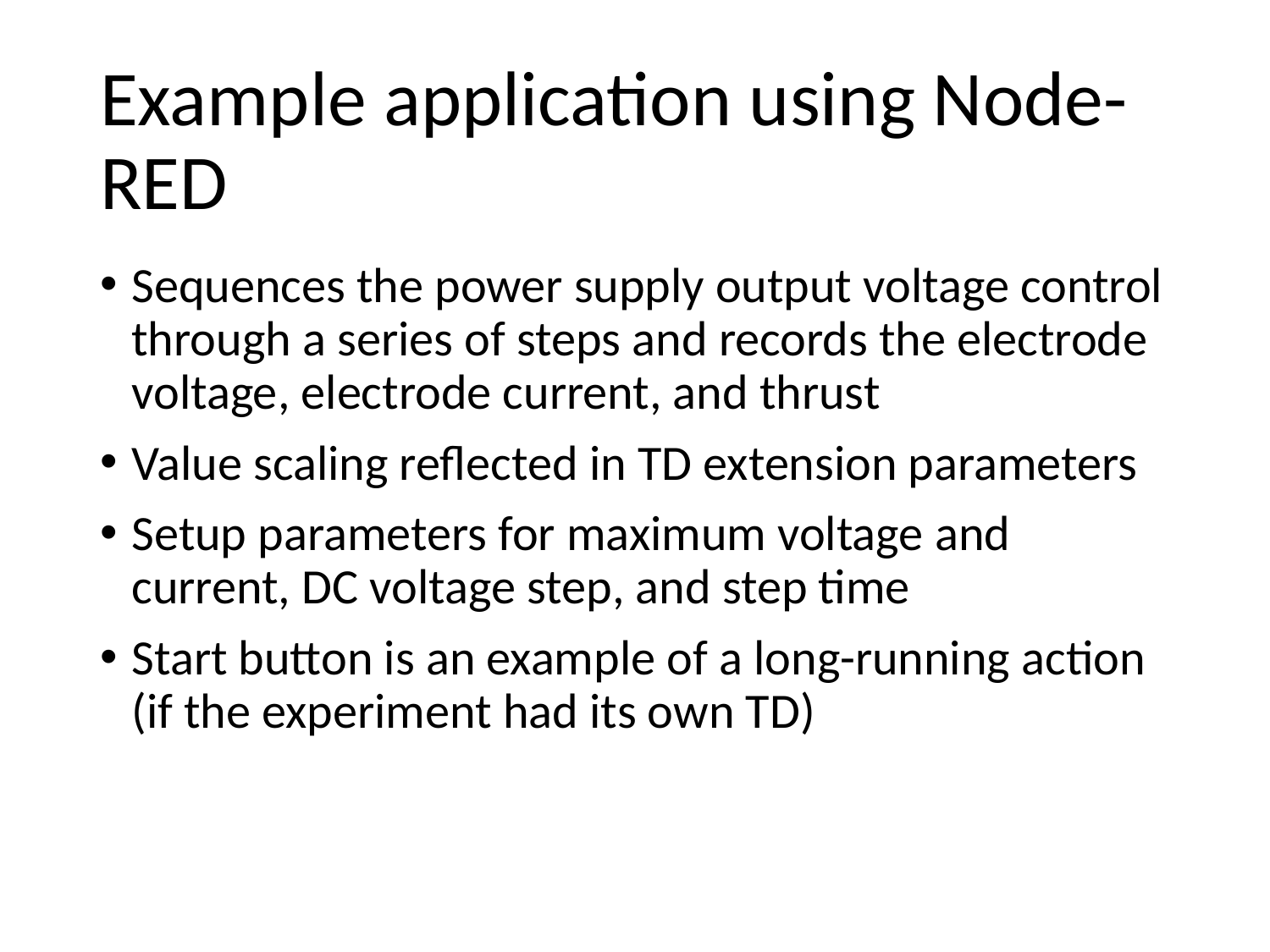

# Example application using Node-RED
Sequences the power supply output voltage control through a series of steps and records the electrode voltage, electrode current, and thrust
Value scaling reflected in TD extension parameters
Setup parameters for maximum voltage and current, DC voltage step, and step time
Start button is an example of a long-running action (if the experiment had its own TD)